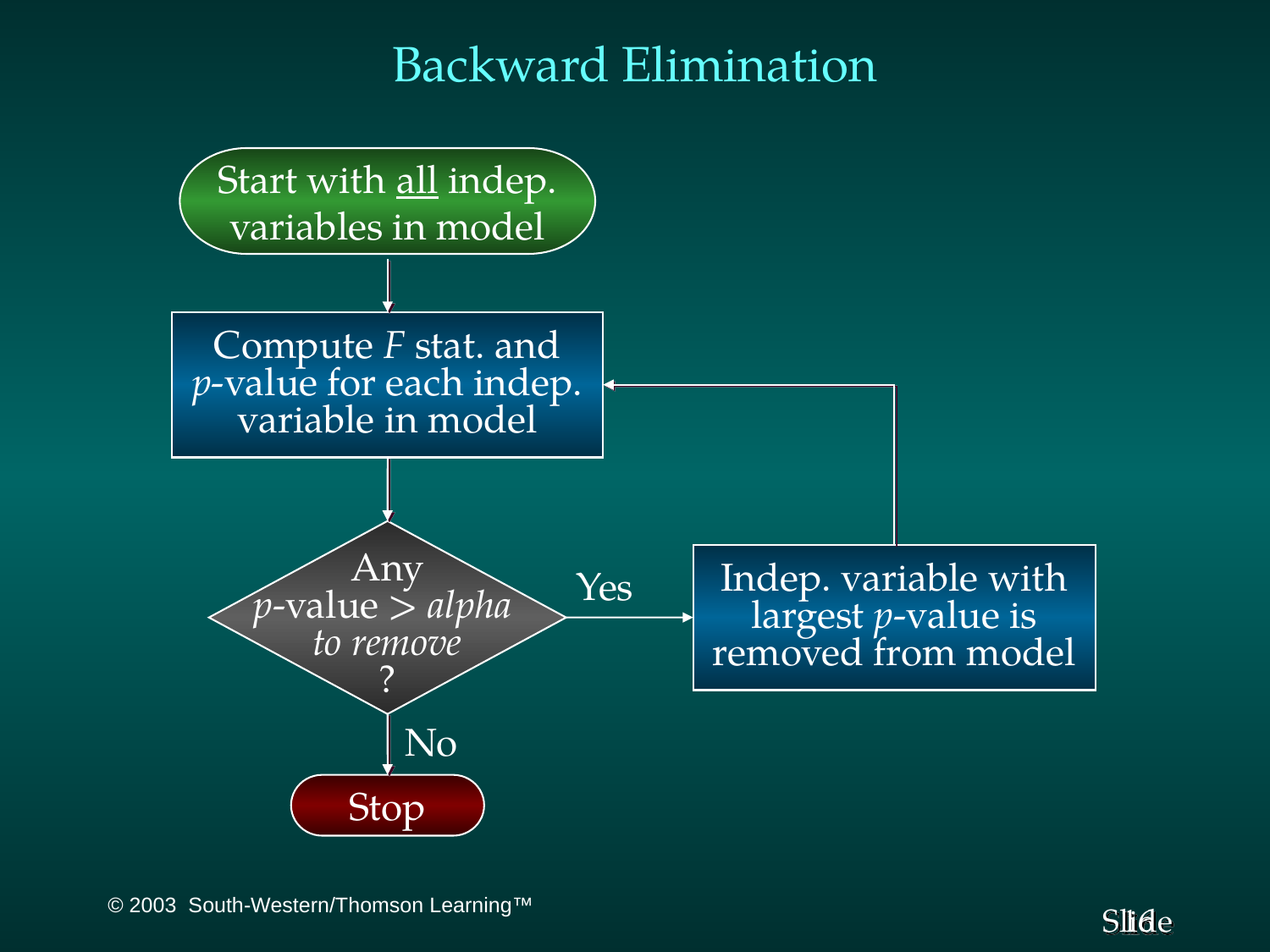

# Backward Elimination
Start with all indep.
variables in model
Compute F stat. and
p-value for each indep.
variable in model

Any
p-value > alpha
to remove
?
Indep. variable with
largest p-value is
removed from model
Yes
No
Stop